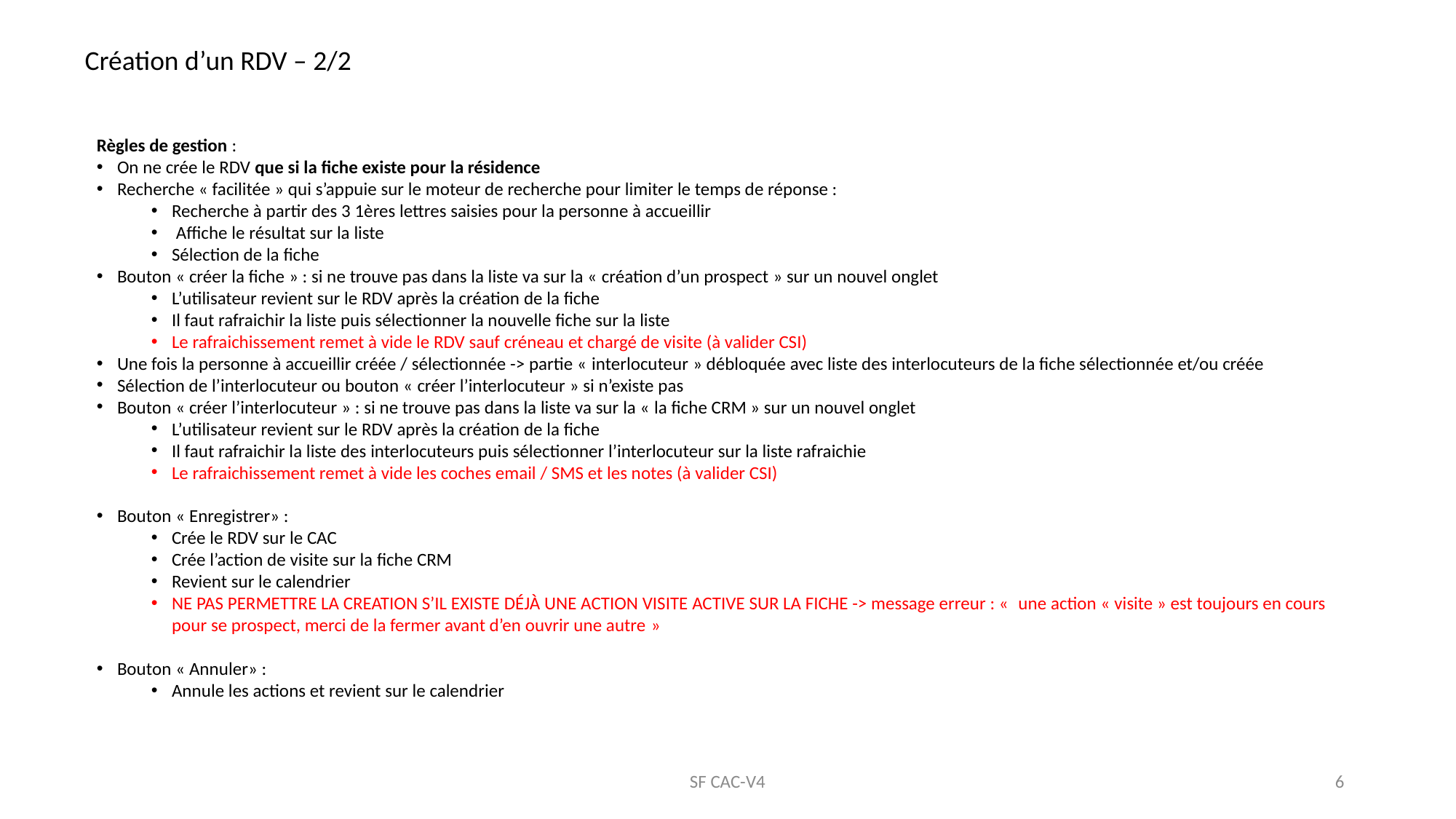

Création d’un RDV – 2/2
Règles de gestion :
On ne crée le RDV que si la fiche existe pour la résidence
Recherche « facilitée » qui s’appuie sur le moteur de recherche pour limiter le temps de réponse :
Recherche à partir des 3 1ères lettres saisies pour la personne à accueillir
 Affiche le résultat sur la liste
Sélection de la fiche
Bouton « créer la fiche » : si ne trouve pas dans la liste va sur la « création d’un prospect » sur un nouvel onglet
L’utilisateur revient sur le RDV après la création de la fiche
Il faut rafraichir la liste puis sélectionner la nouvelle fiche sur la liste
Le rafraichissement remet à vide le RDV sauf créneau et chargé de visite (à valider CSI)
Une fois la personne à accueillir créée / sélectionnée -> partie « interlocuteur » débloquée avec liste des interlocuteurs de la fiche sélectionnée et/ou créée
Sélection de l’interlocuteur ou bouton « créer l’interlocuteur » si n’existe pas
Bouton « créer l’interlocuteur » : si ne trouve pas dans la liste va sur la « la fiche CRM » sur un nouvel onglet
L’utilisateur revient sur le RDV après la création de la fiche
Il faut rafraichir la liste des interlocuteurs puis sélectionner l’interlocuteur sur la liste rafraichie
Le rafraichissement remet à vide les coches email / SMS et les notes (à valider CSI)

Bouton « Enregistrer» :
Crée le RDV sur le CAC
Crée l’action de visite sur la fiche CRM
Revient sur le calendrier
NE PAS PERMETTRE LA CREATION S’IL EXISTE DÉJÀ UNE ACTION VISITE ACTIVE SUR LA FICHE -> message erreur : «  une action « visite » est toujours en cours pour se prospect, merci de la fermer avant d’en ouvrir une autre »

Bouton « Annuler» :
Annule les actions et revient sur le calendrier

SF CAC-V4
6